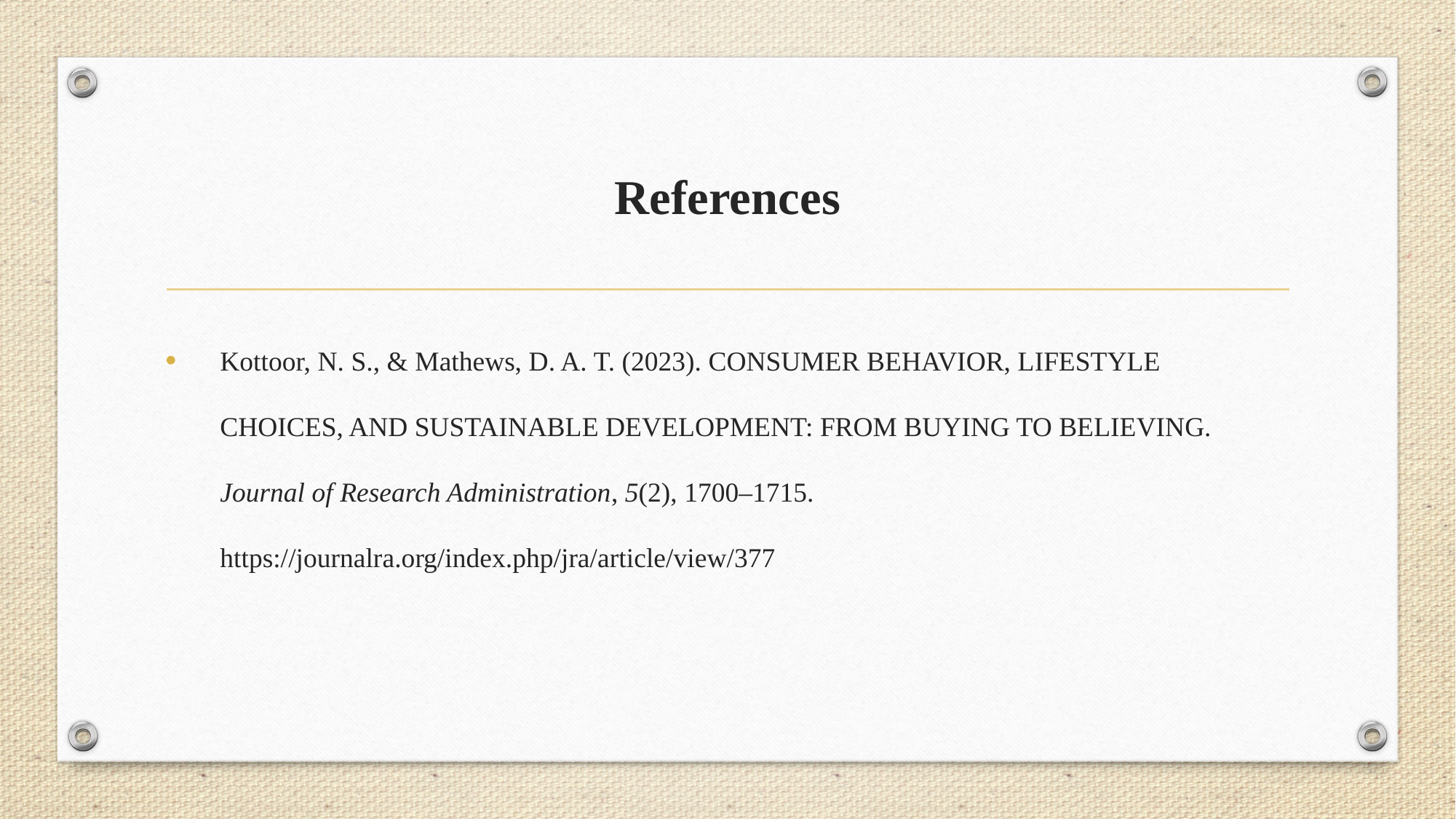

# References
Kottoor, N. S., & Mathews, D. A. T. (2023). CONSUMER BEHAVIOR, LIFESTYLE CHOICES, AND SUSTAINABLE DEVELOPMENT: FROM BUYING TO BELIEVING. Journal of Research Administration, 5(2), 1700–1715. https://journalra.org/index.php/jra/article/view/377